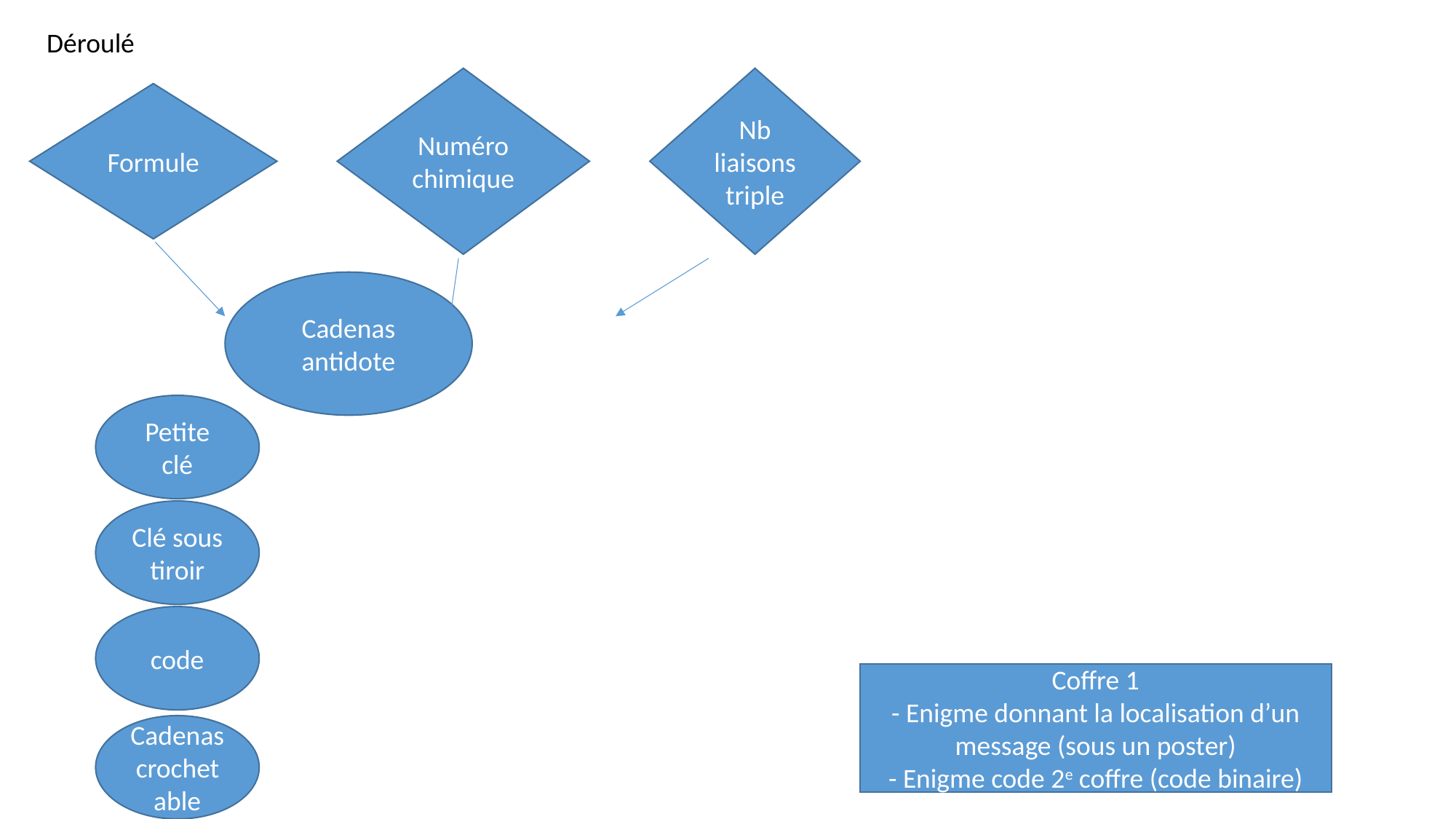

Déroulé
Numéro chimique
Nb liaisons triple
Formule
Cadenas antidote
Petite clé
Clé sous tiroir
code
Coffre 1
- Enigme donnant la localisation d’un message (sous un poster)
- Enigme code 2e coffre (code binaire)
Cadenas crochetable